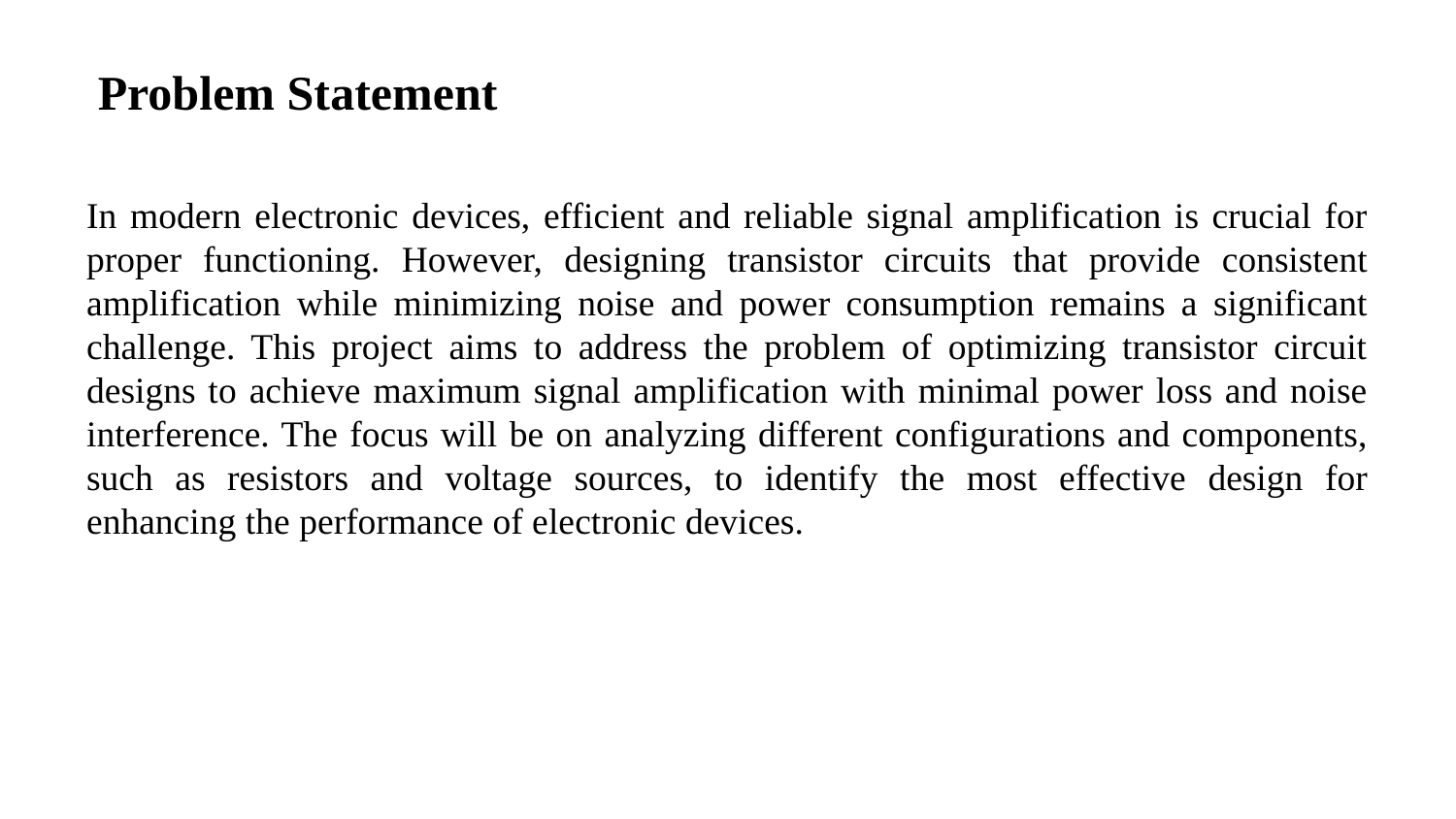

Problem Statement

In modern electronic devices, efficient and reliable signal amplification is crucial for proper functioning. However, designing transistor circuits that provide consistent amplification while minimizing noise and power consumption remains a significant challenge. This project aims to address the problem of optimizing transistor circuit designs to achieve maximum signal amplification with minimal power loss and noise interference. The focus will be on analyzing different configurations and components, such as resistors and voltage sources, to identify the most effective design for enhancing the performance of electronic devices.